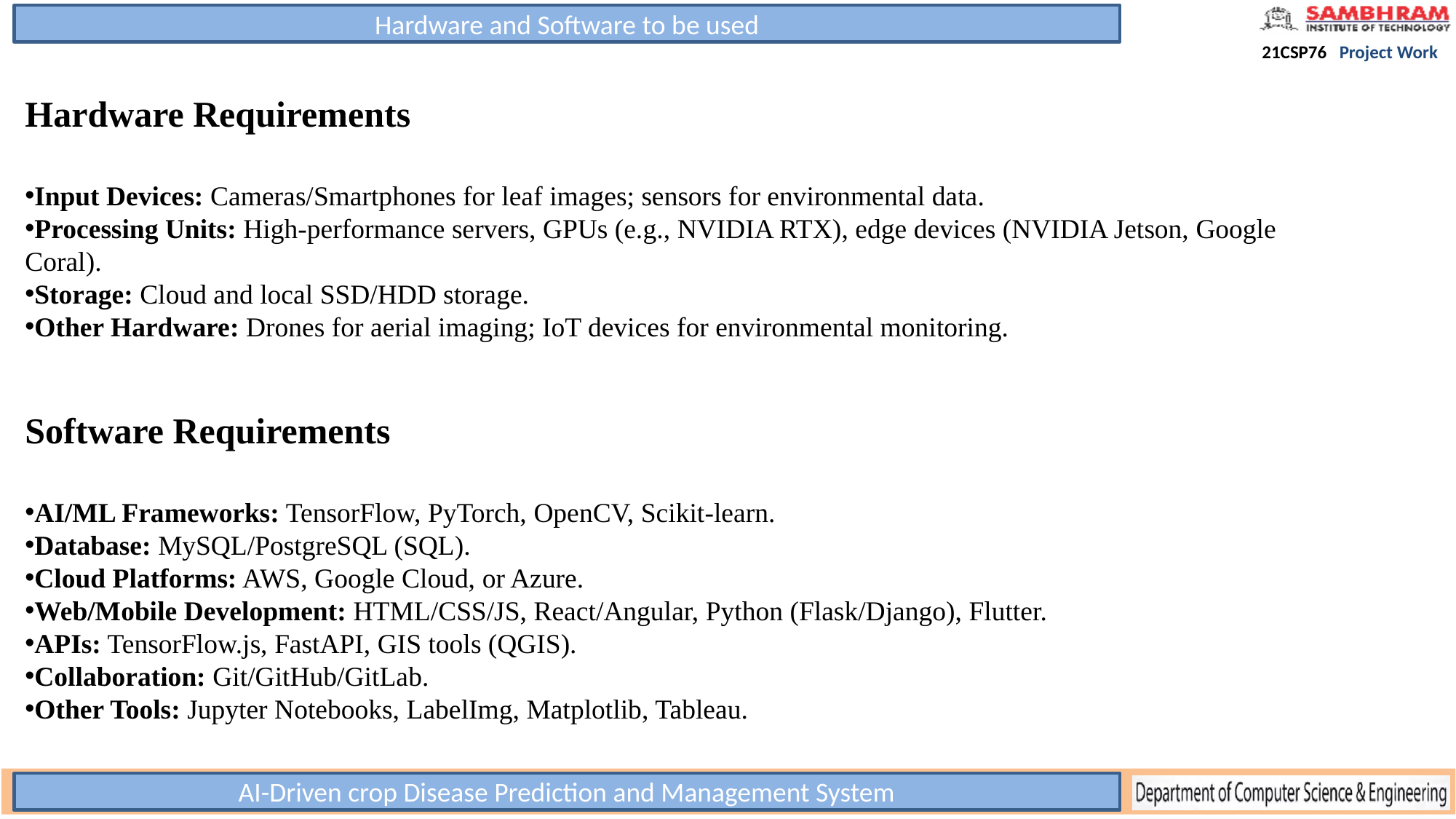

Hardware and Software to be used

Hardware Requirements

Input Devices: Cameras/Smartphones for leaf images; sensors for environmental data.
Processing Units: High-performance servers, GPUs (e.g., NVIDIA RTX), edge devices (NVIDIA Jetson, Google Coral).
Storage: Cloud and local SSD/HDD storage.
Other Hardware: Drones for aerial imaging; IoT devices for environmental monitoring.

Software Requirements

AI/ML Frameworks: TensorFlow, PyTorch, OpenCV, Scikit-learn.
Database: MySQL/PostgreSQL (SQL).
Cloud Platforms: AWS, Google Cloud, or Azure.
Web/Mobile Development: HTML/CSS/JS, React/Angular, Python (Flask/Django), Flutter.
APIs: TensorFlow.js, FastAPI, GIS tools (QGIS).
Collaboration: Git/GitHub/GitLab.
Other Tools: Jupyter Notebooks, LabelImg, Matplotlib, Tableau.

AI-Driven crop Disease Prediction and Management System
Title of the Project